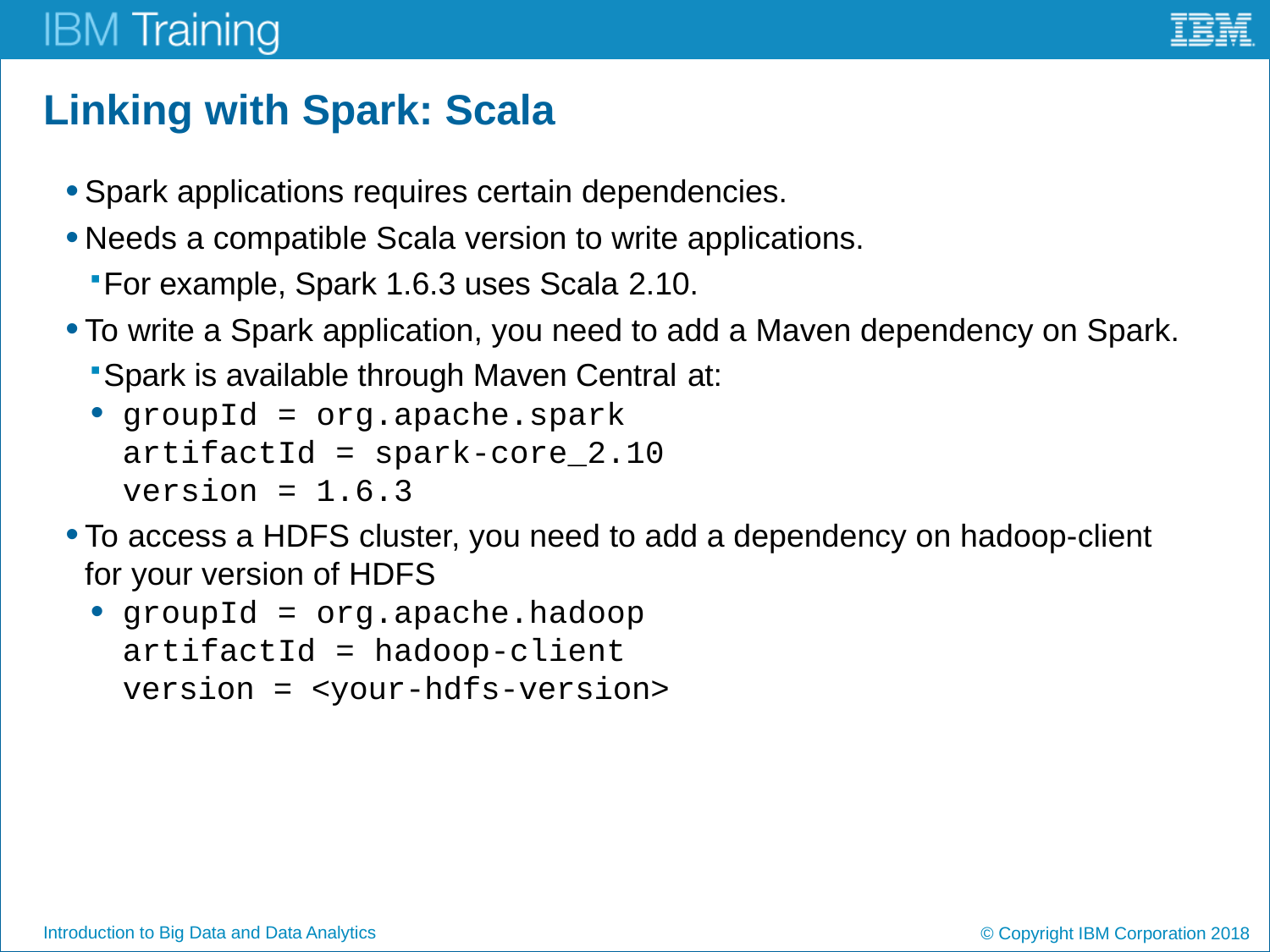

# Linking with Spark: Scala
Spark applications requires certain dependencies.
Needs a compatible Scala version to write applications.
For example, Spark 1.6.3 uses Scala 2.10.
To write a Spark application, you need to add a Maven dependency on Spark.
Spark is available through Maven Central at:
groupId = org.apache.spark  artifactId = spark-core_2.10  version = 1.6.3
To access a HDFS cluster, you need to add a dependency on hadoop-client for your version of HDFS
groupId = org.apache.hadoop  artifactId = hadoop-client  version = <your-hdfs-version>